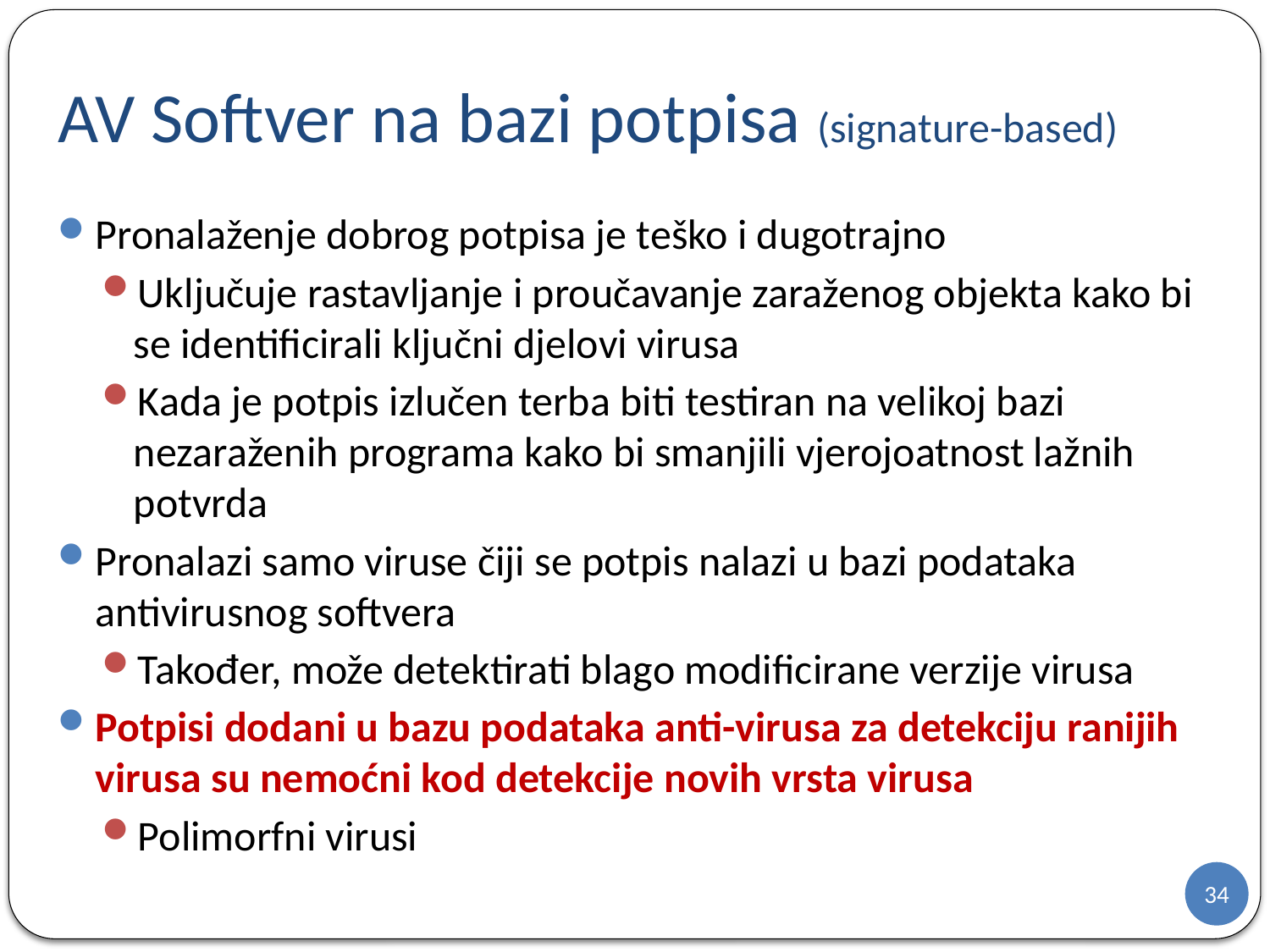

# AV Softver na bazi potpisa (signature-based)
Pronalaženje dobrog potpisa je teško i dugotrajno
Uključuje rastavljanje i proučavanje zaraženog objekta kako bi se identificirali ključni djelovi virusa
Kada je potpis izlučen terba biti testiran na velikoj bazi nezaraženih programa kako bi smanjili vjerojoatnost lažnih potvrda
Pronalazi samo viruse čiji se potpis nalazi u bazi podataka antivirusnog softvera
Također, može detektirati blago modificirane verzije virusa
Potpisi dodani u bazu podataka anti-virusa za detekciju ranijih virusa su nemoćni kod detekcije novih vrsta virusa
Polimorfni virusi

34